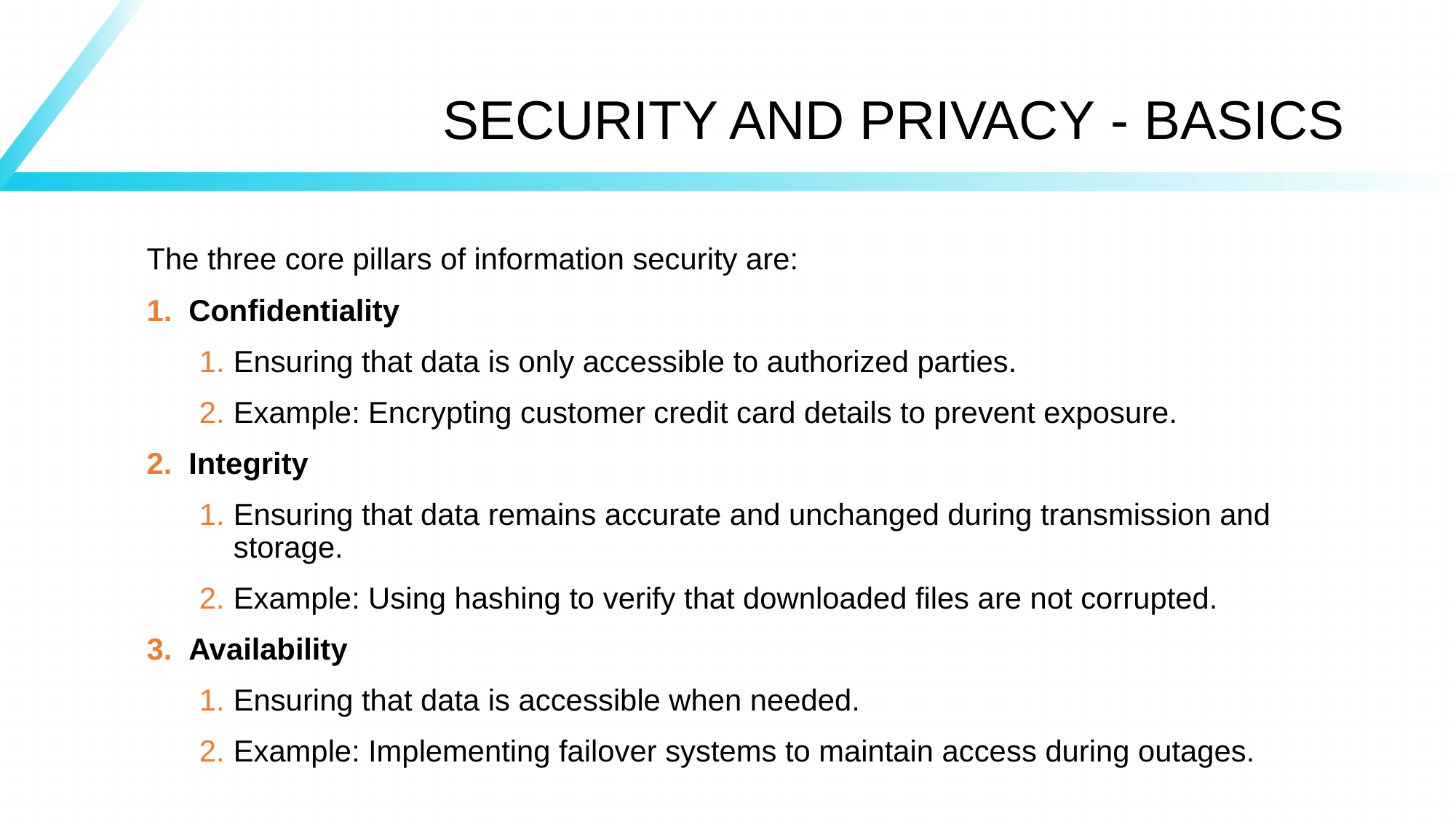

# SECURITY AND PRIVACY - BASICS
The three core pillars of information security are:
Confidentiality
Ensuring that data is only accessible to authorized parties.
Example: Encrypting customer credit card details to prevent exposure.
Integrity
Ensuring that data remains accurate and unchanged during transmission and storage.
Example: Using hashing to verify that downloaded files are not corrupted.
Availability
Ensuring that data is accessible when needed.
Example: Implementing failover systems to maintain access during outages.